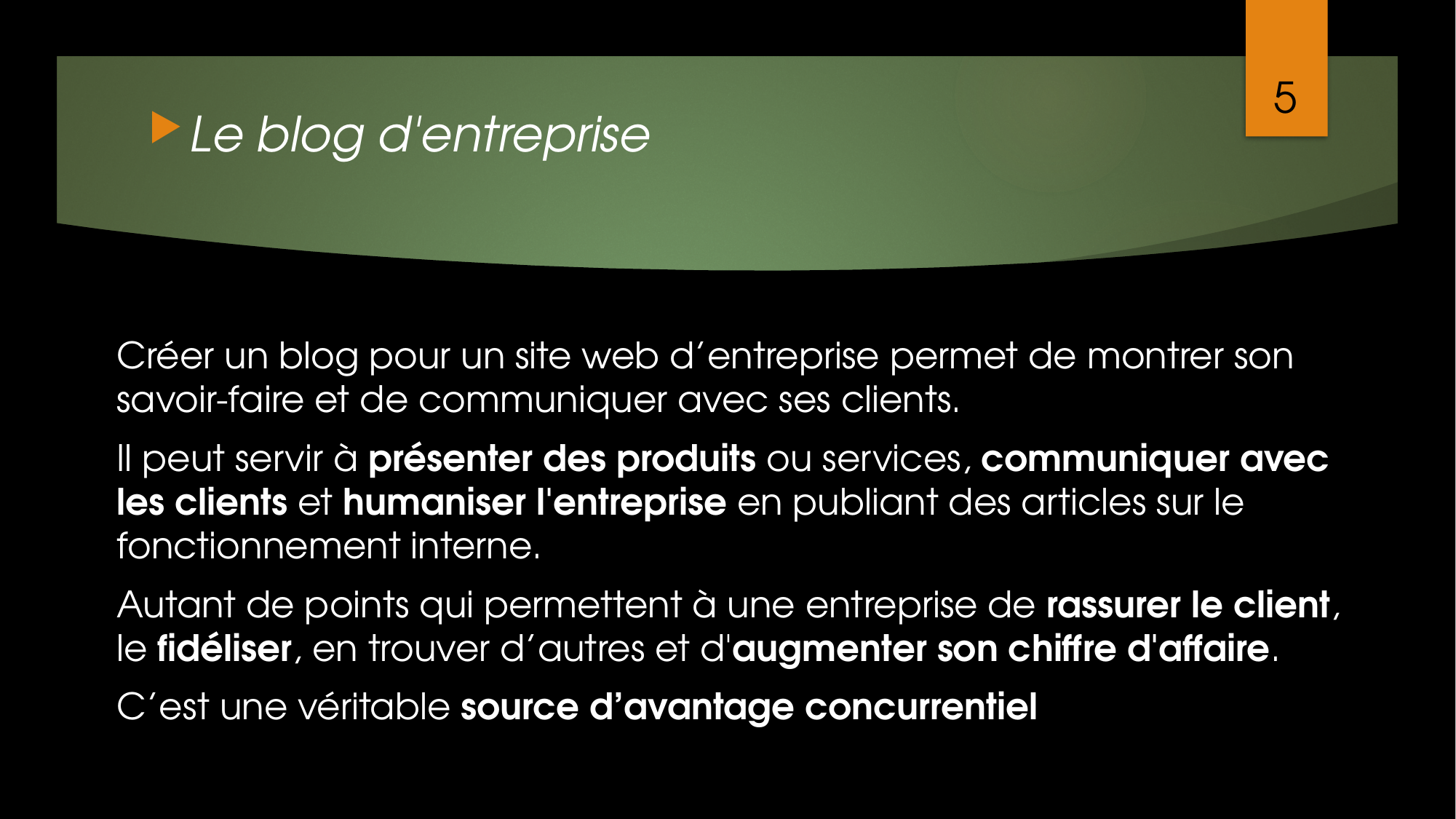

5
Le blog d'entreprise
Créer un blog pour un site web d’entreprise permet de montrer son savoir-faire et de communiquer avec ses clients.
Il peut servir à présenter des produits ou services, communiquer avec les clients et humaniser l'entreprise en publiant des articles sur le fonctionnement interne.
Autant de points qui permettent à une entreprise de rassurer le client, le fidéliser, en trouver d’autres et d'augmenter son chiffre d'affaire.
C’est une véritable source d’avantage concurrentiel